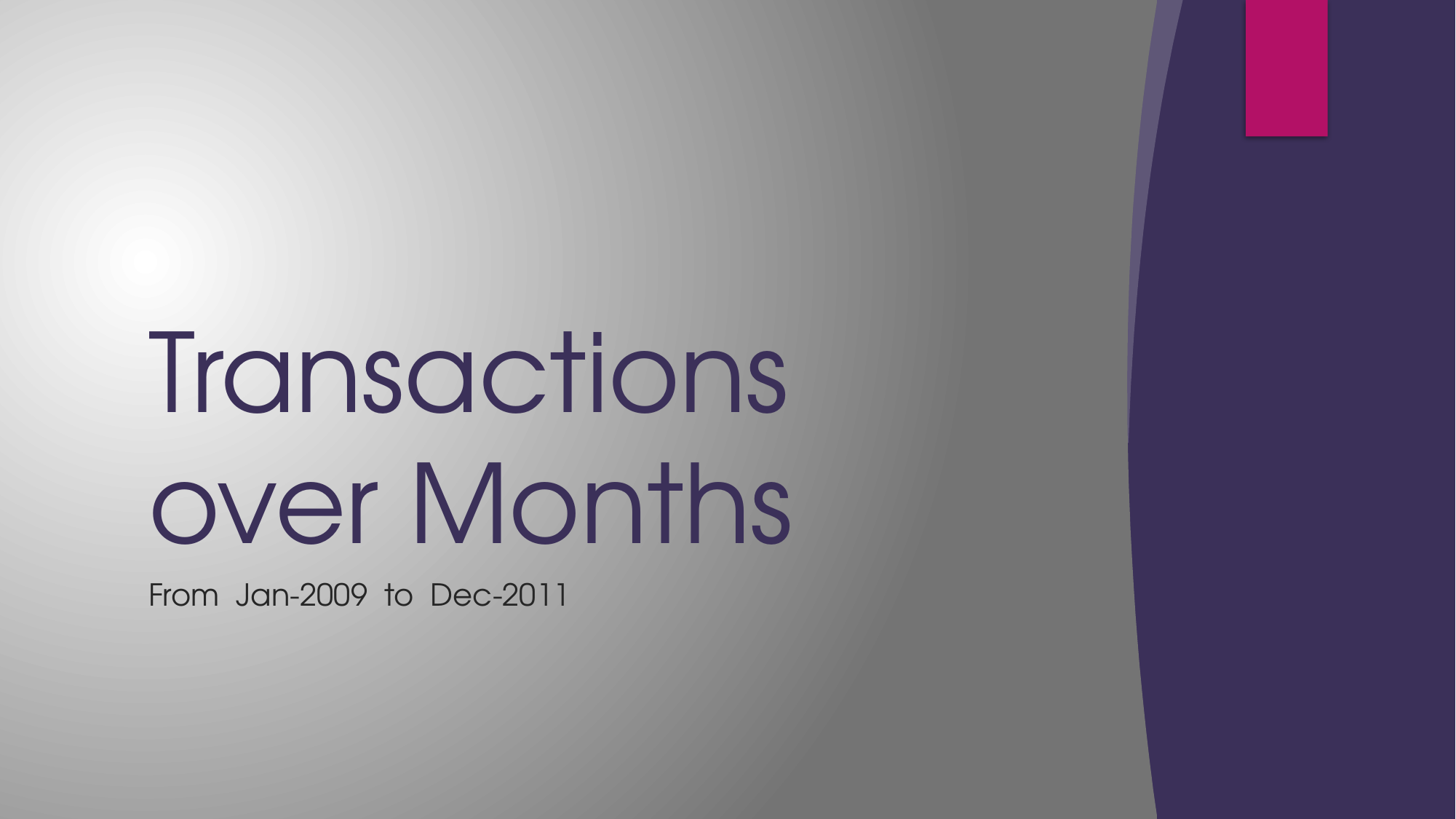

# Transactions over Months
From  Jan-2009  to  Dec-2011